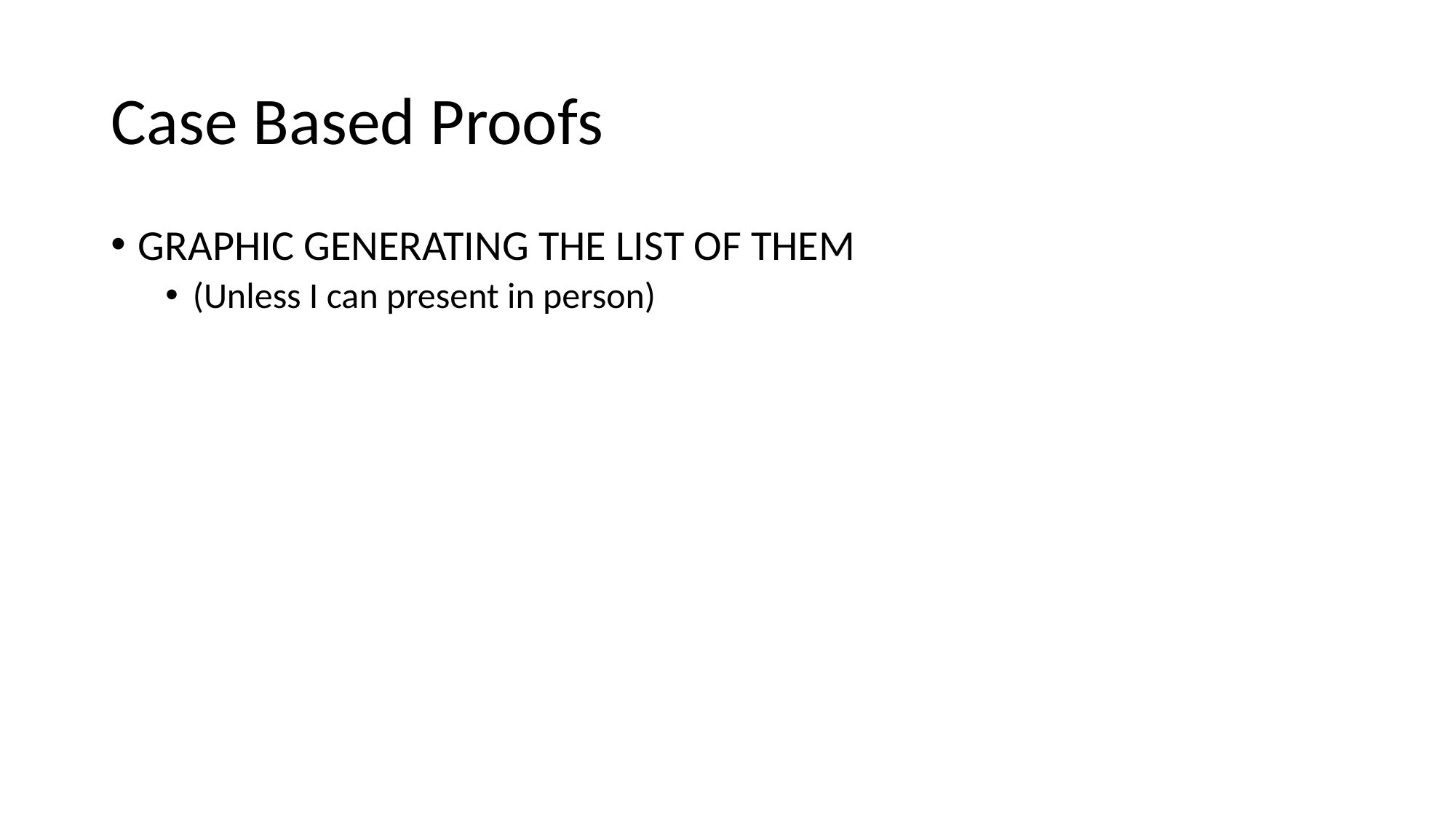

# Case Based Proofs
GRAPHIC GENERATING THE LIST OF THEM
(Unless I can present in person)